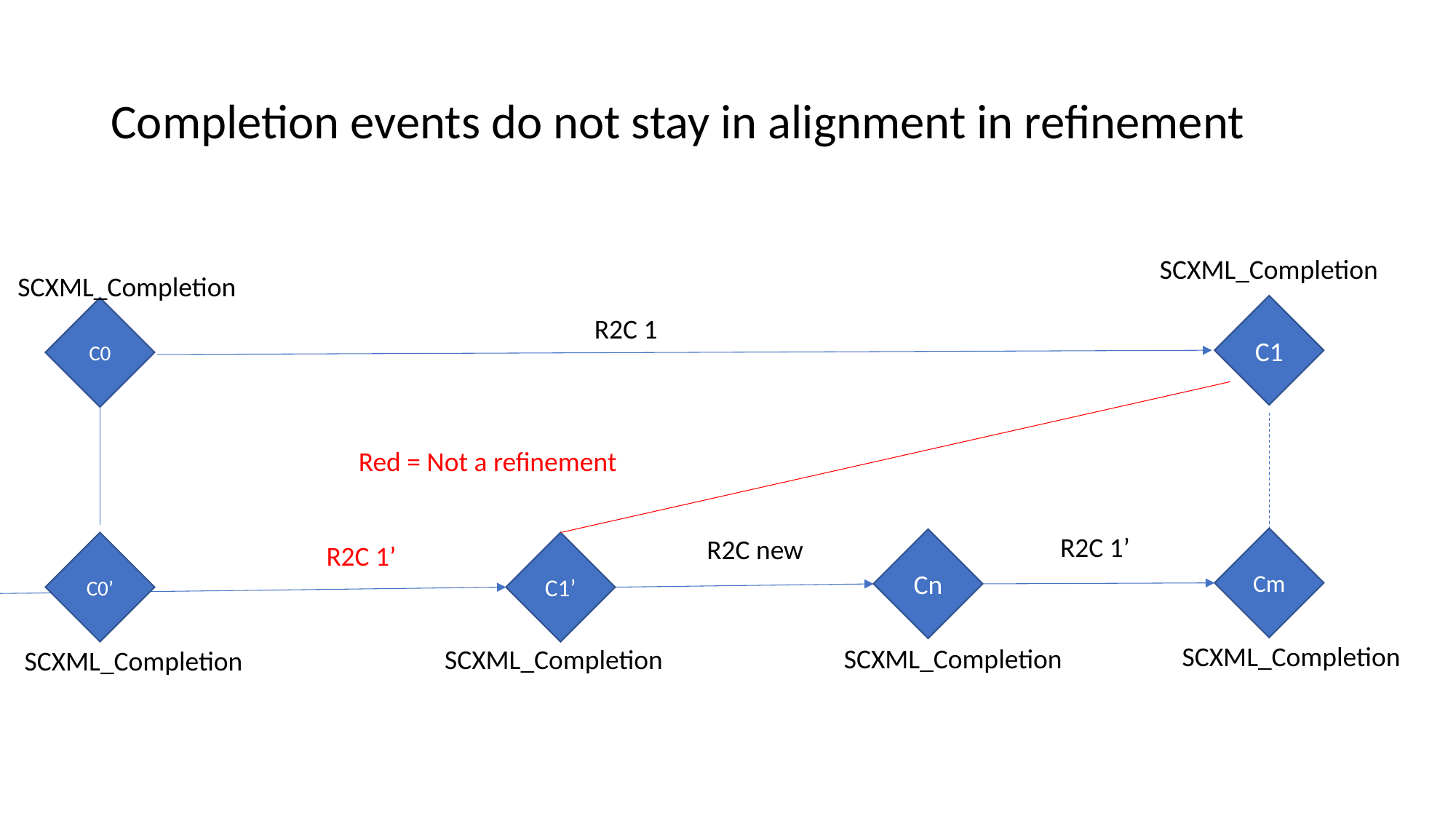

# Completion events do not stay in alignment in refinement
SCXML_Completion
SCXML_Completion
C1
C0
R2C 1
Red = Not a refinement
R2C 1’
R2C new
Cm
Cn
C0’
C1’
R2C 1’
SCXML_Completion
SCXML_Completion
SCXML_Completion
SCXML_Completion